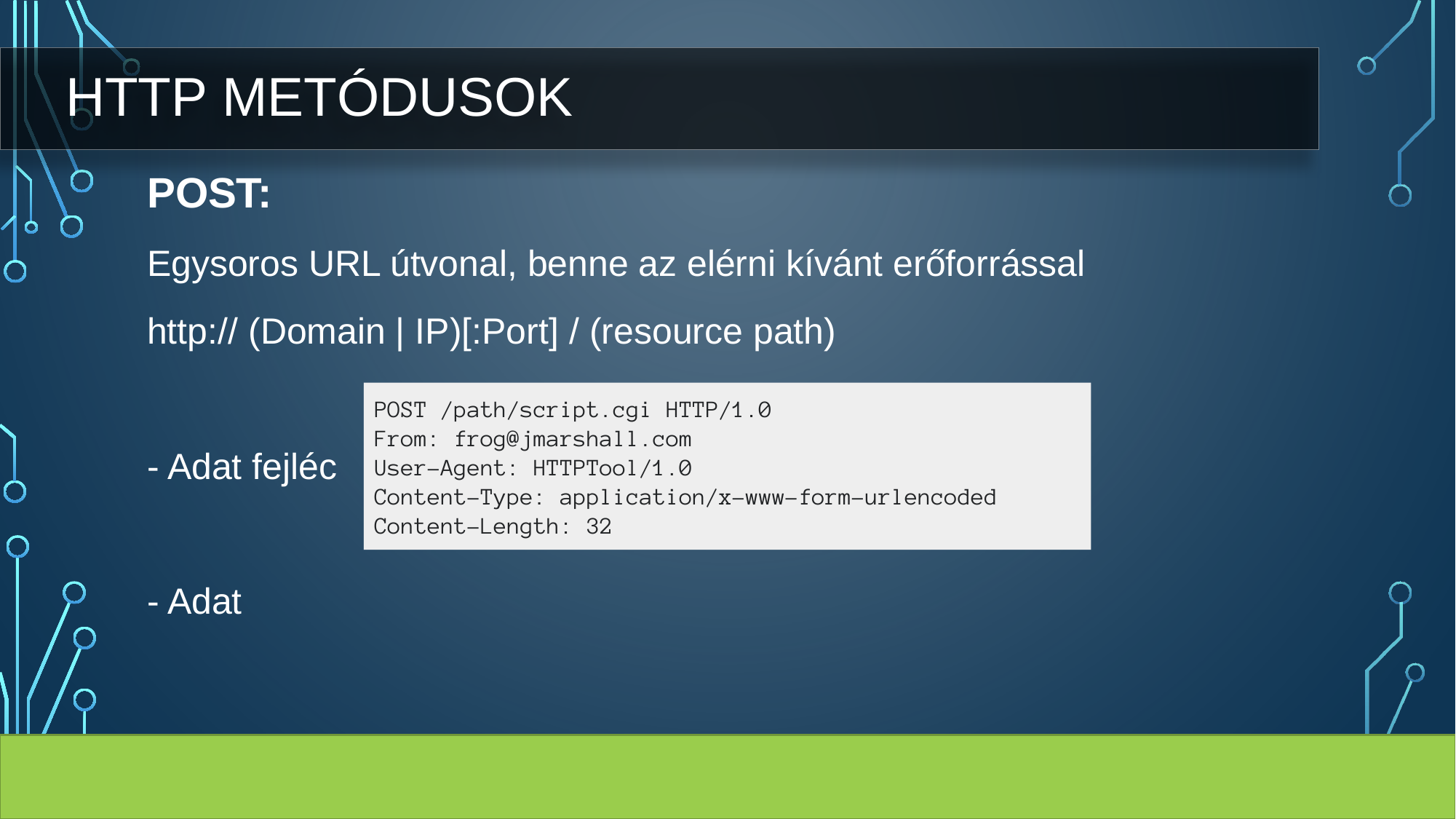

# HTTP metódusok
POST:
Egysoros URL útvonal, benne az elérni kívánt erőforrással
http:// (Domain | IP)[:Port] / (resource path)

- Adat fejléc

- Adat

POST /path/script.cgi HTTP/1.0
From: frog@jmarshall.com
User-Agent: HTTPTool/1.0
Content-Type: application/x-www-form-urlencoded
Content-Length: 32